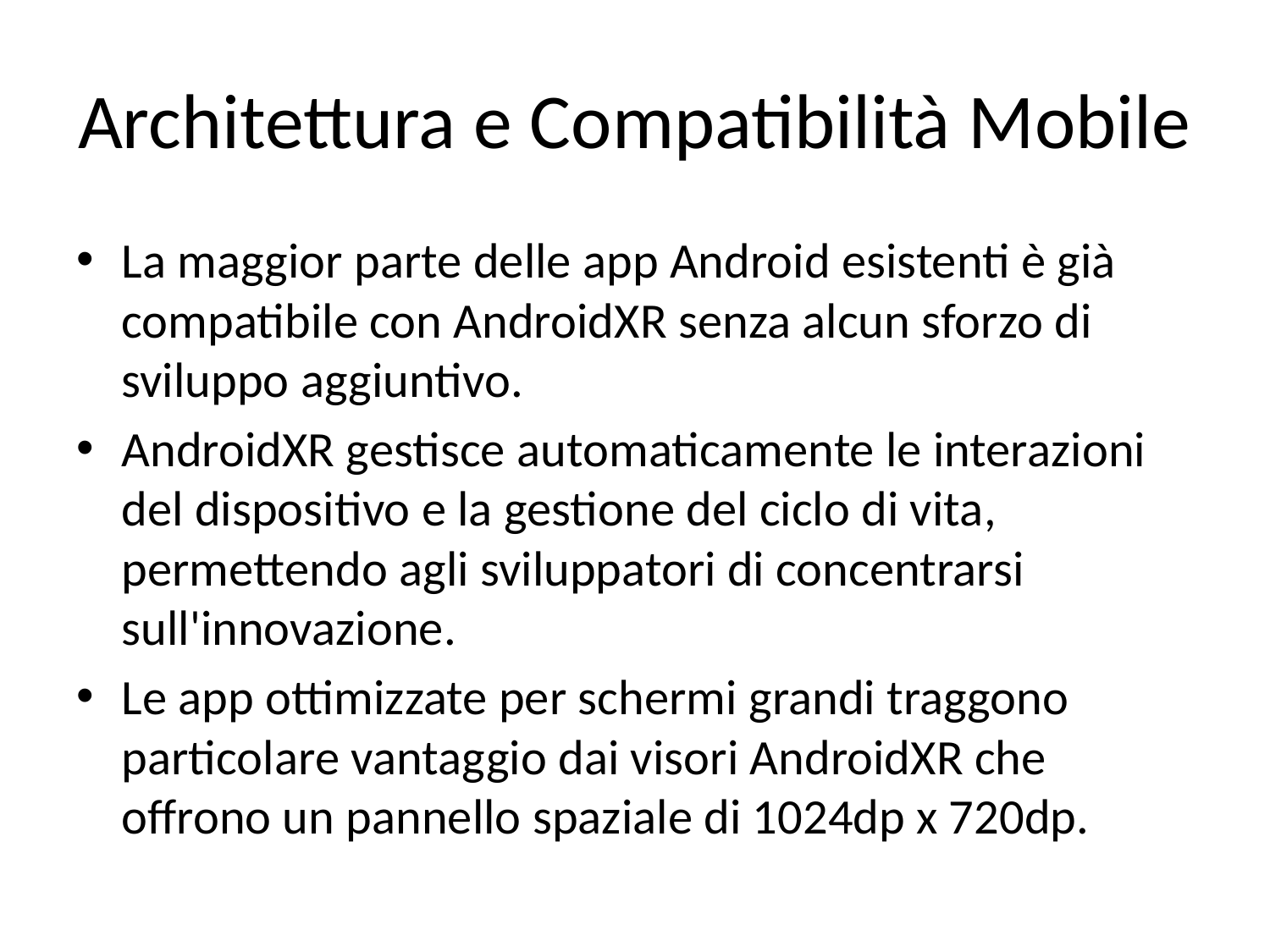

# Architettura e Compatibilità Mobile
La maggior parte delle app Android esistenti è già compatibile con AndroidXR senza alcun sforzo di sviluppo aggiuntivo.
AndroidXR gestisce automaticamente le interazioni del dispositivo e la gestione del ciclo di vita, permettendo agli sviluppatori di concentrarsi sull'innovazione.
Le app ottimizzate per schermi grandi traggono particolare vantaggio dai visori AndroidXR che offrono un pannello spaziale di 1024dp x 720dp.